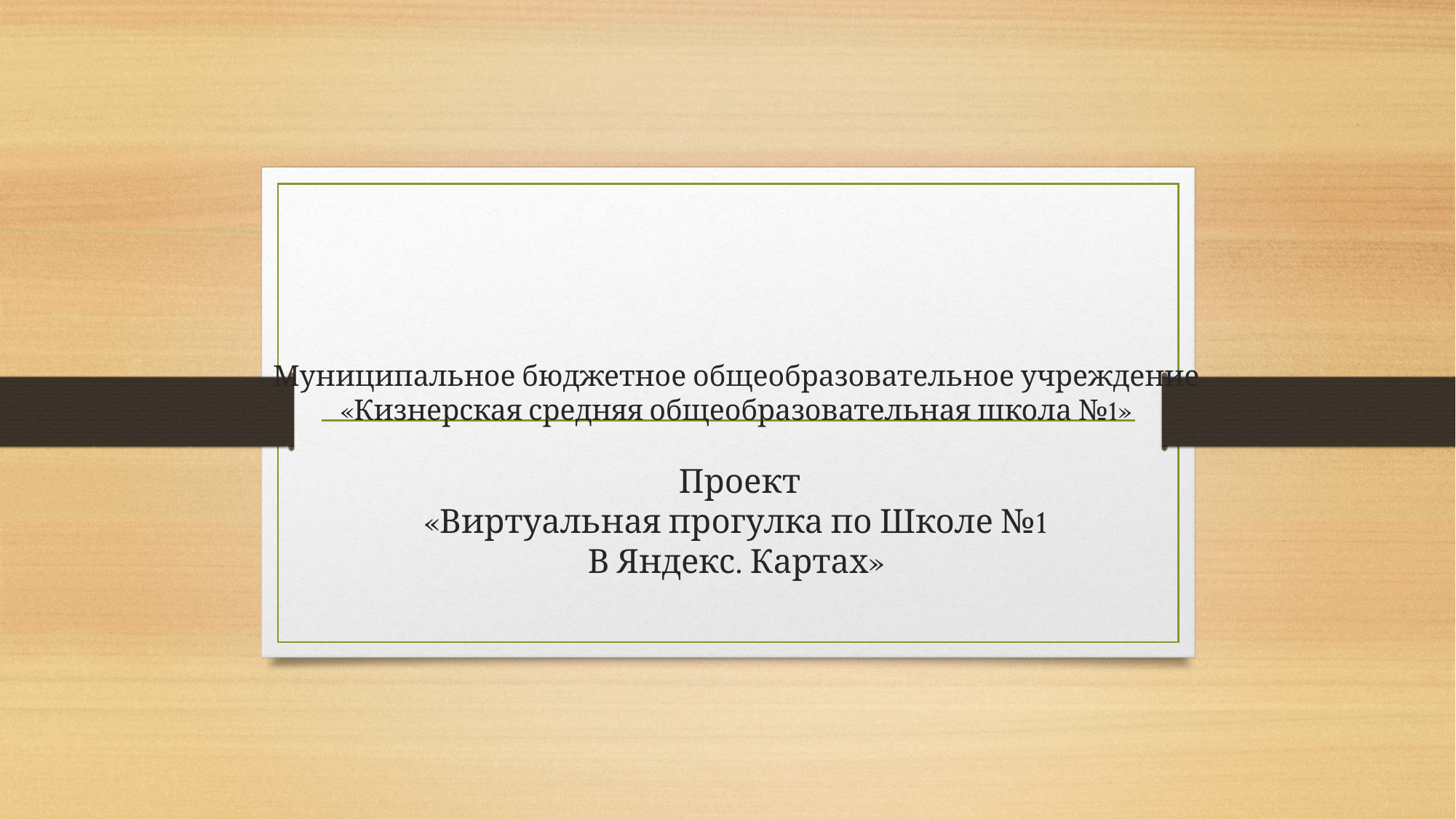

# Муниципальное бюджетное общеобразовательное учреждение «Кизнерская средняя общеобразовательная школа №1»   Проект «Виртуальная прогулка по Школе №1 В Яндекс. Картах»